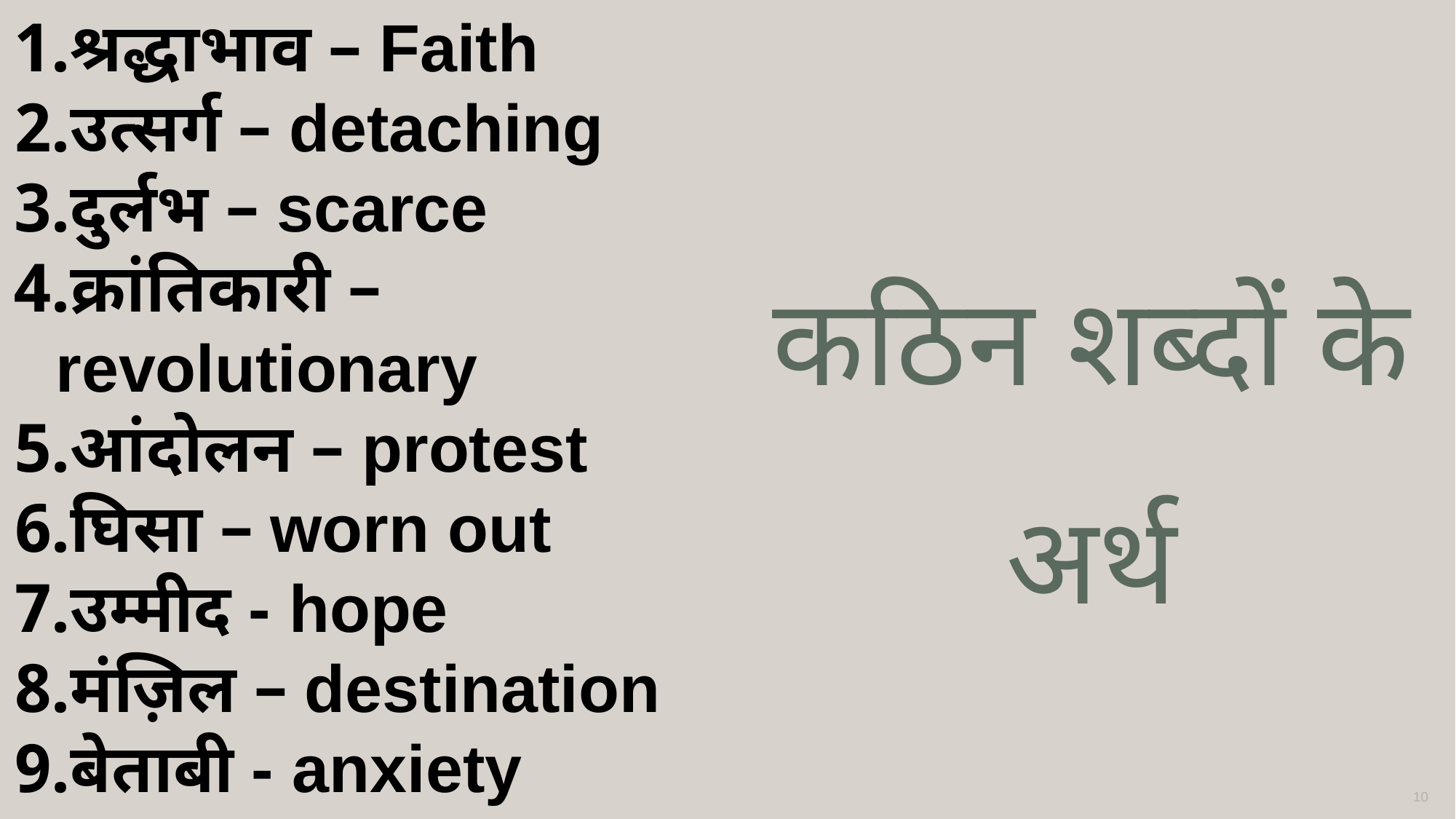

श्रद्धाभाव – Faith
उत्सर्ग – detaching
दुर्लभ – scarce
क्रांतिकारी – revolutionary
आंदोलन – protest
घिसा – worn out
उम्मीद - hope
मंज़िल – destination
बेताबी - anxiety
# कठिन शब्दों के अर्थ
10